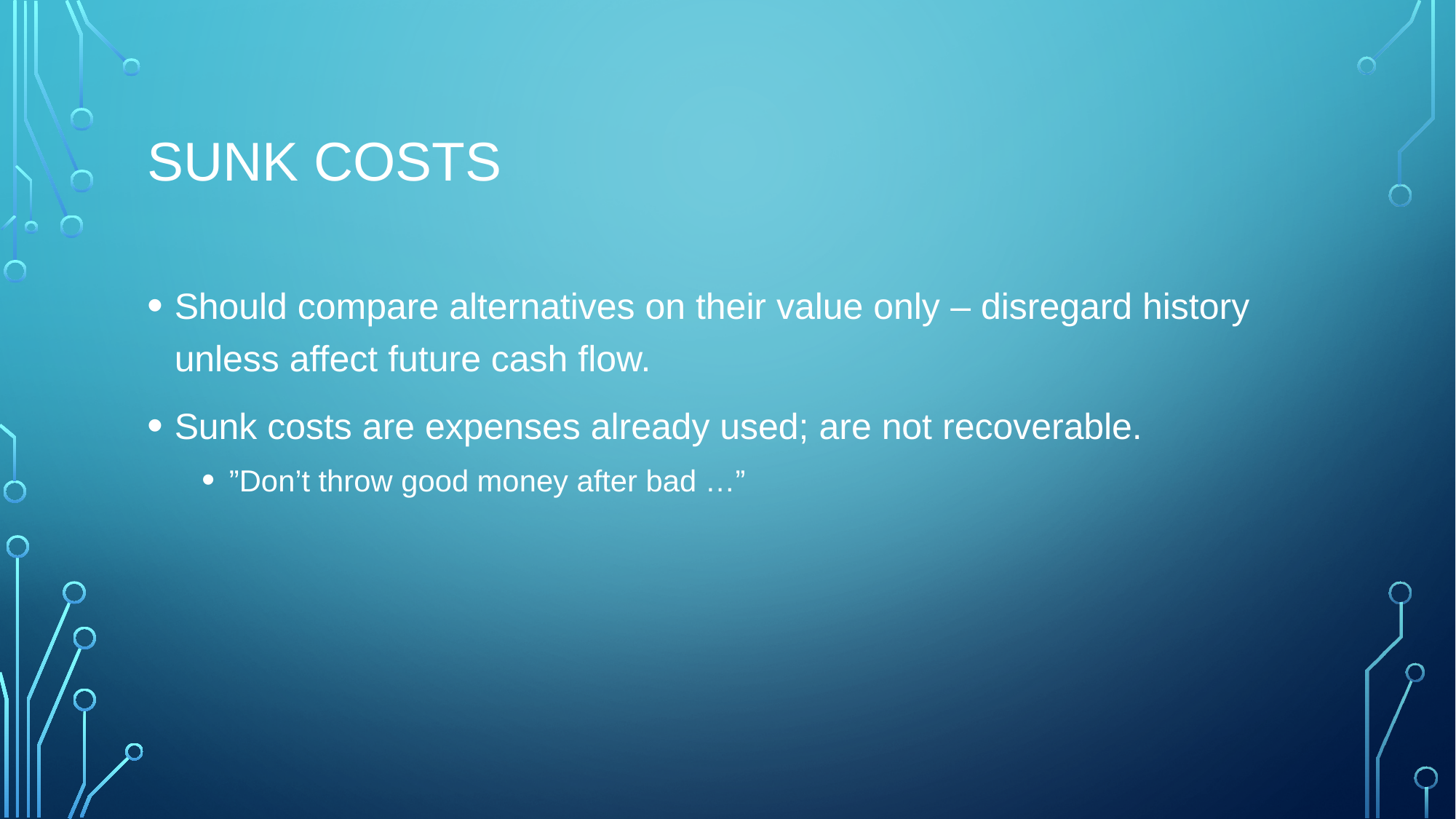

# Sunk costs
Should compare alternatives on their value only – disregard history unless affect future cash flow.
Sunk costs are expenses already used; are not recoverable.
”Don’t throw good money after bad …”